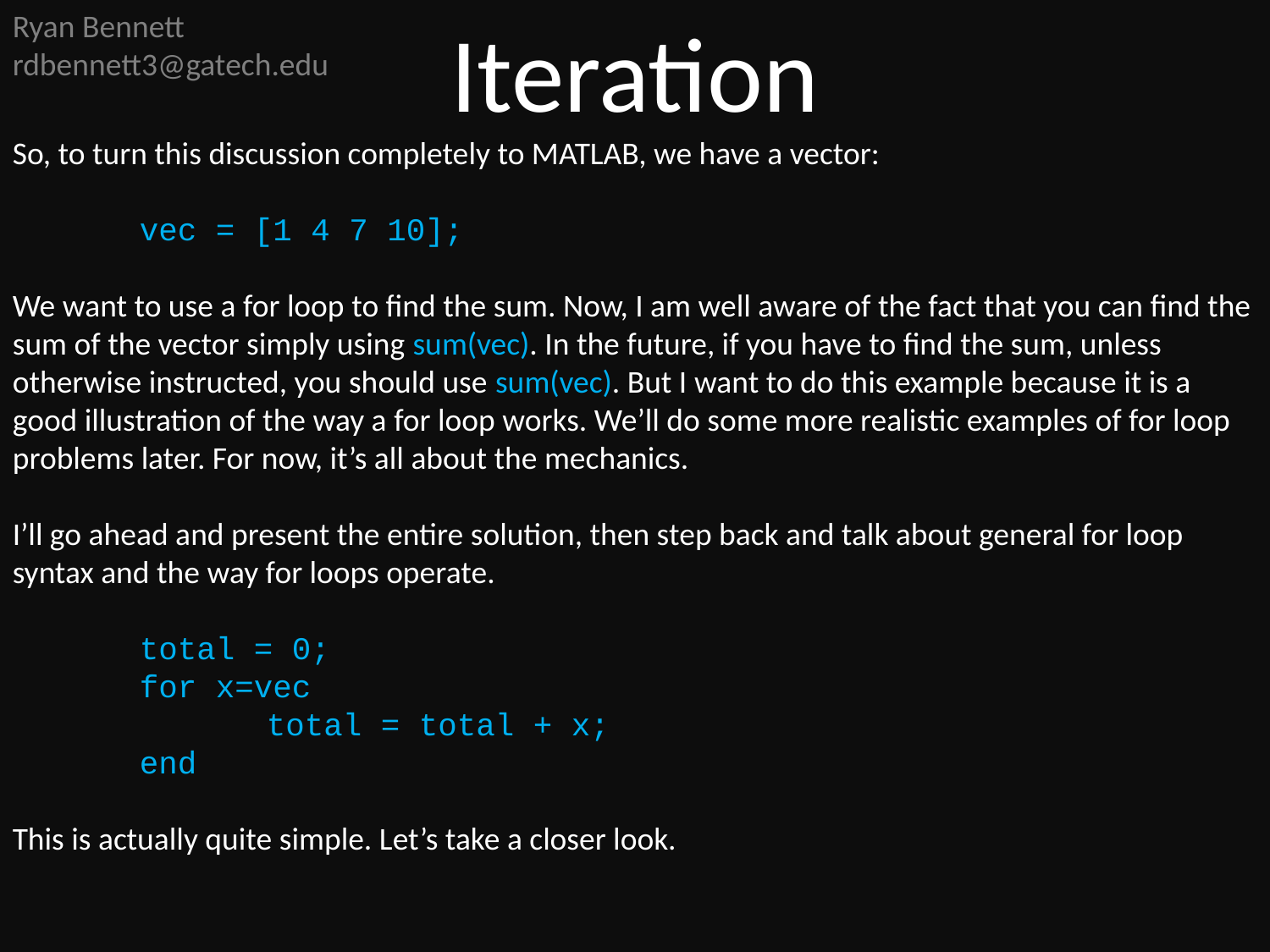

Ryan Bennett
rdbennett3@gatech.edu
Iteration
So, to turn this discussion completely to MATLAB, we have a vector:

	vec = [1 4 7 10];

We want to use a for loop to find the sum. Now, I am well aware of the fact that you can find the sum of the vector simply using sum(vec). In the future, if you have to find the sum, unless otherwise instructed, you should use sum(vec). But I want to do this example because it is a good illustration of the way a for loop works. We’ll do some more realistic examples of for loop problems later. For now, it’s all about the mechanics.

I’ll go ahead and present the entire solution, then step back and talk about general for loop syntax and the way for loops operate.

	total = 0;
	for x=vec
		total = total + x;
	end

This is actually quite simple. Let’s take a closer look.